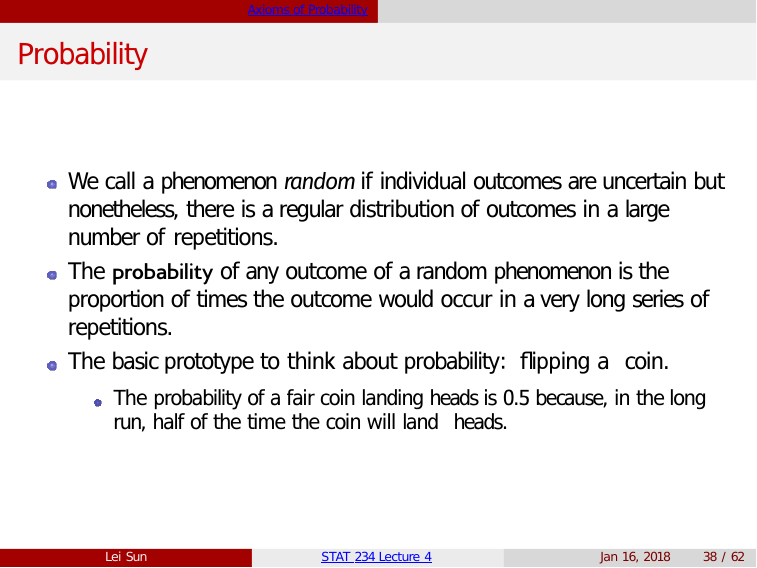

Axioms of Probability

# Probability
We call a phenomenon random if individual outcomes are uncertain but  nonetheless, there is a regular distribution of outcomes in a large  number of repetitions.
The probability of any outcome of a random phenomenon is the  proportion of times the outcome would occur in a very long series of  repetitions.
The basic prototype to think about probability:  flipping a  coin.
The probability of a fair coin landing heads is 0.5 because, in the long  run, half of the time the coin will land  heads.

Lei Sun
STAT 234 Lecture 4
Jan 16, 2018
38 / 62